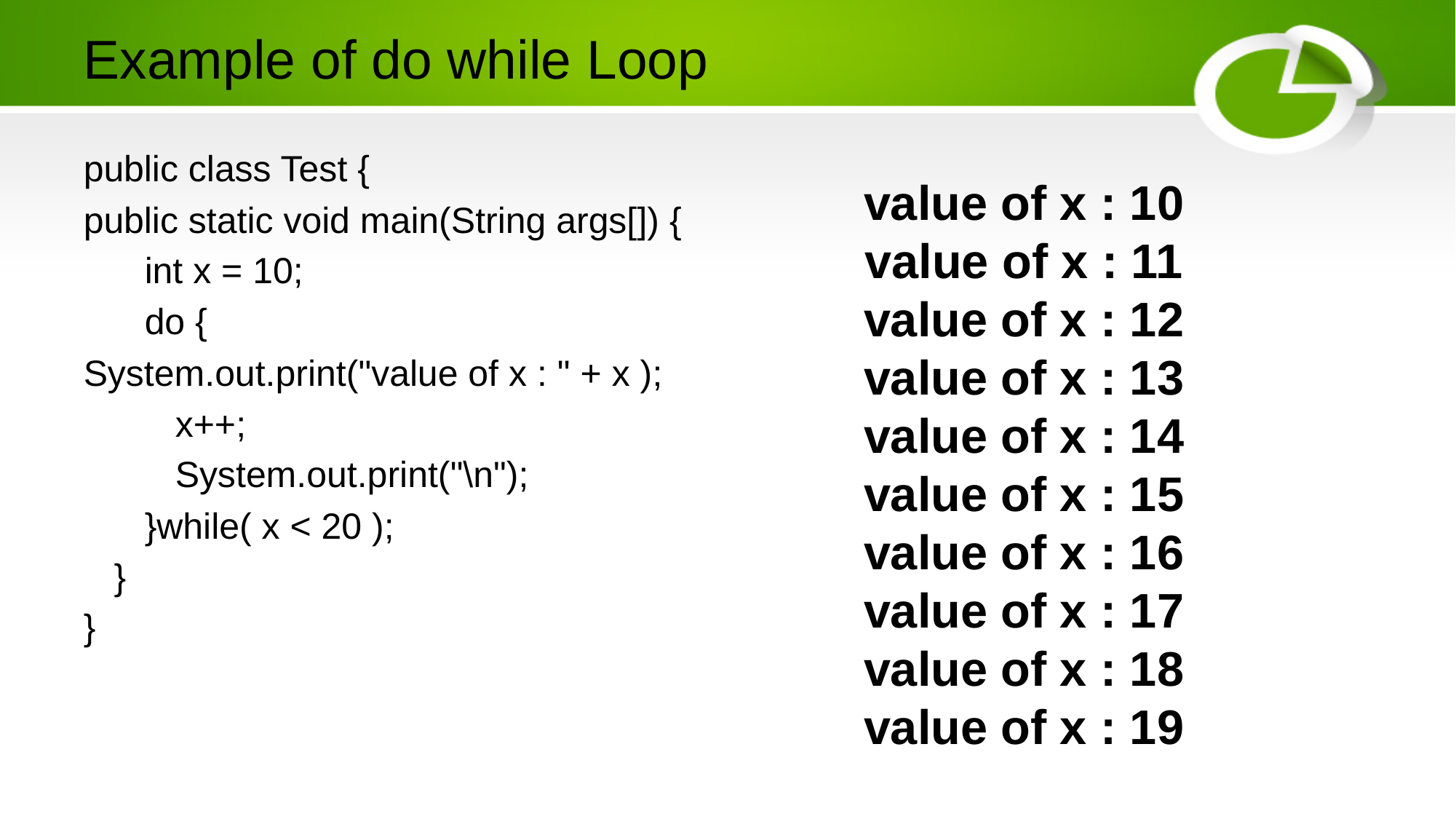

# Example of do while Loop
public class Test {
public static void main(String args[]) {
      int x = 10;
      do {
System.out.print("value of x : " + x );
         x++;
         System.out.print("\n");
      }while( x < 20 );
   }
}
value of x : 10
value of x : 11
value of x : 12
value of x : 13
value of x : 14
value of x : 15
value of x : 16
value of x : 17
value of x : 18
value of x : 19